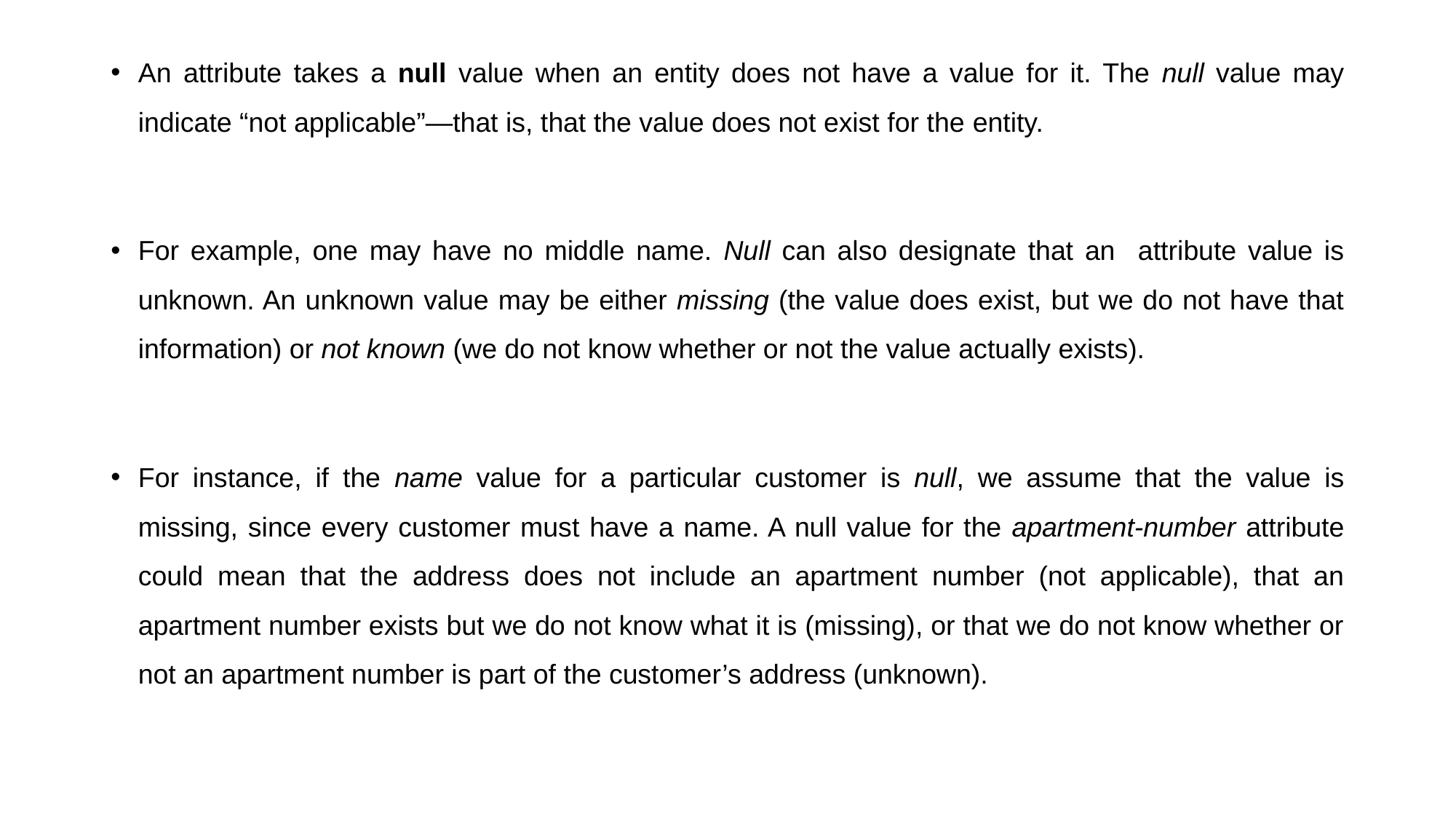

An attribute takes a null value when an entity does not have a value for it. The null value may indicate “not applicable”—that is, that the value does not exist for the entity.

For example, one may have no middle name. Null can also designate that an  attribute value is unknown. An unknown value may be either missing (the value does exist, but we do not have that information) or not known (we do not know whether or not the value actually exists).

For instance, if the name value for a particular customer is null, we assume that the value is missing, since every customer must have a name. A null value for the apartment-number attribute could mean that the address does not include an apartment number (not applicable), that an apartment number exists but we do not know what it is (missing), or that we do not know whether or not an apartment number is part of the customer’s address (unknown).